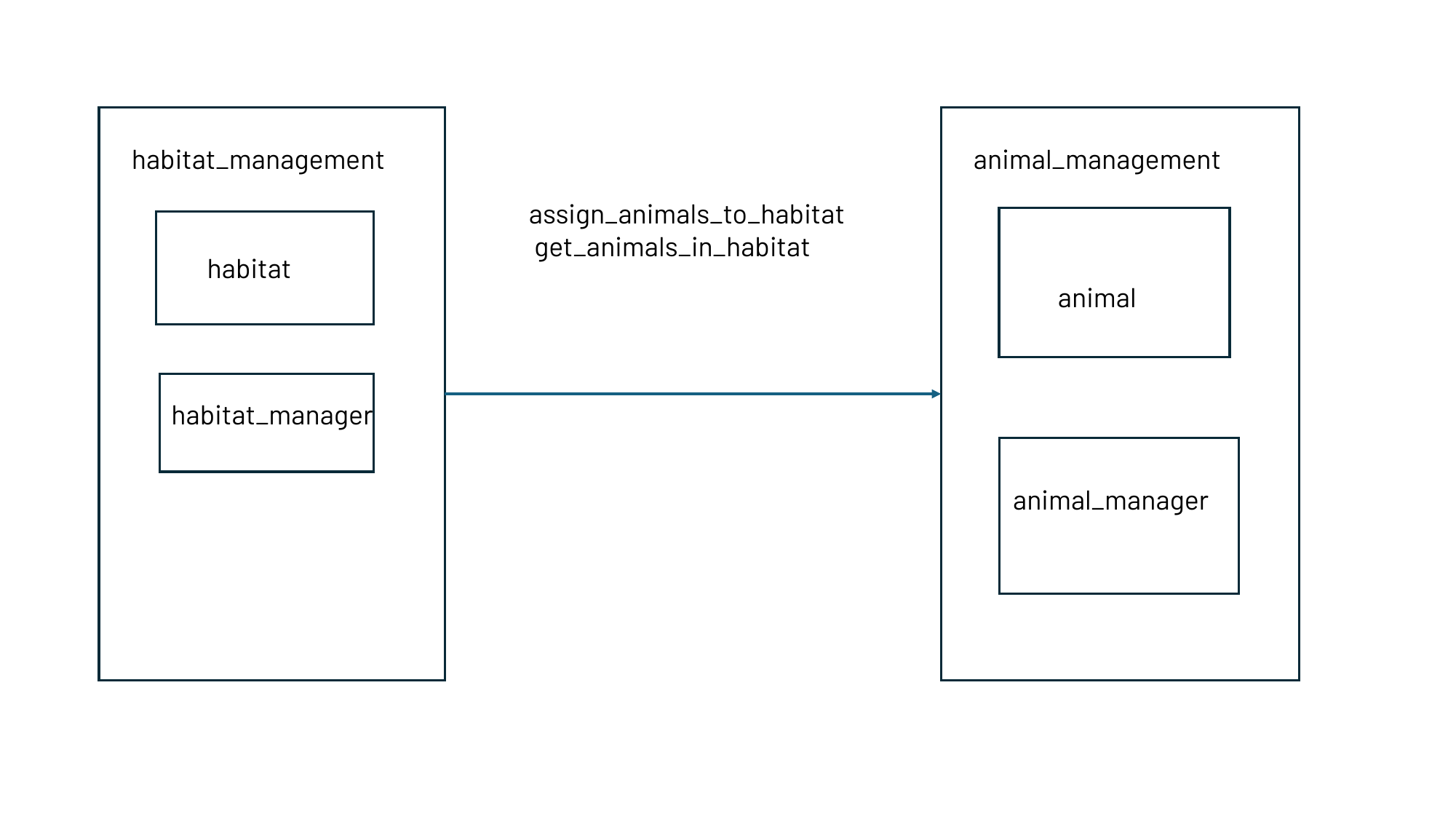

habitat_management
animal_management
assign_animals_to_habitat
 get_animals_in_habitat

habitat
animal

habitat_manager

animal_manager